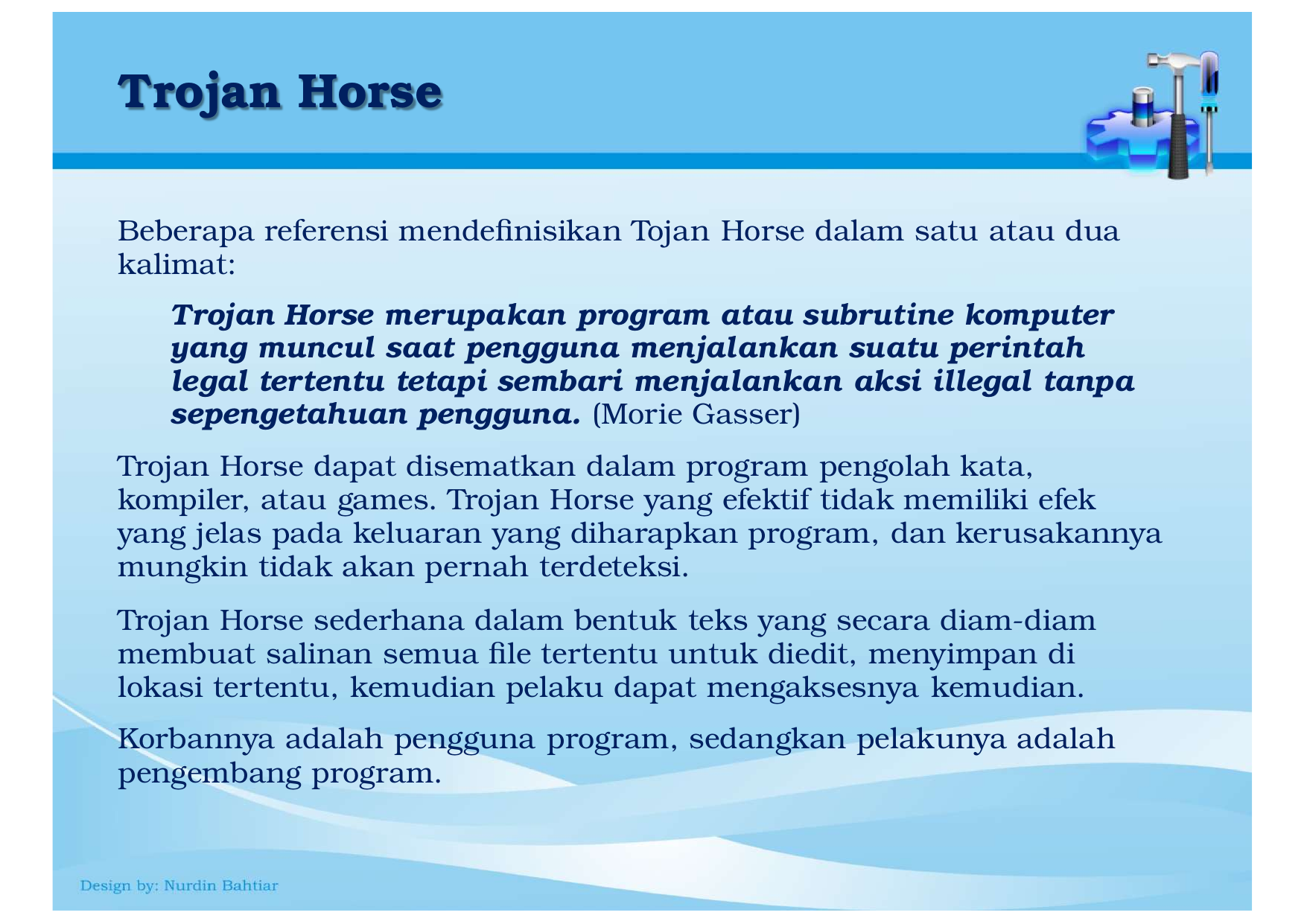

# Trojan Horse
Beberapa referensi mendefinisikan Tojan Horse dalam satu atau dua  kalimat:
Trojan Horse merupakan program atau subrutine komputer  yang muncul saat pengguna menjalankan suatu perintah  legal tertentu tetapi sembari menjalankan aksi illegal tanpa  sepengetahuan pengguna. (Morie Gasser)
Trojan Horse dapat disematkan dalam program pengolah kata,  kompiler, atau games. Trojan Horse yang efektif tidak memiliki efek  yang jelas pada keluaran yang diharapkan program, dan kerusakannya  mungkin tidak akan pernah terdeteksi.
Trojan Horse sederhana dalam bentuk teks yang secara diam-diam  membuat salinan semua file tertentu untuk diedit, menyimpan di  lokasi tertentu, kemudian pelaku dapat mengaksesnya kemudian.
Korbannya adalah pengguna program, sedangkan pelakunya adalah  pengembang program.